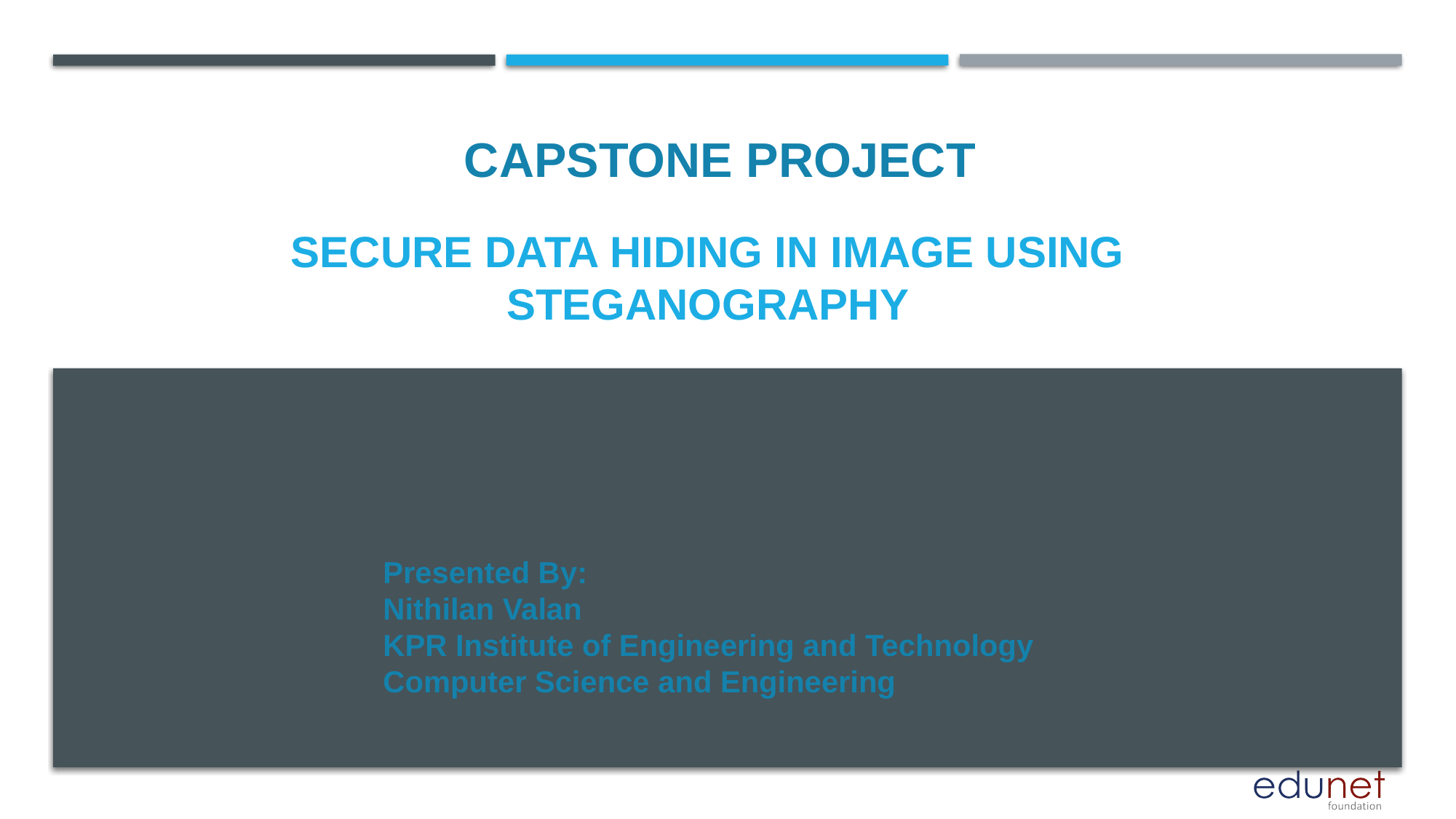

CAPSTONE PROJECT
# SECURE DATA HIDING in IMAGE USING STEGANOGRAPHY
Presented By:
Nithilan Valan
KPR Institute of Engineering and Technology
Computer Science and Engineering